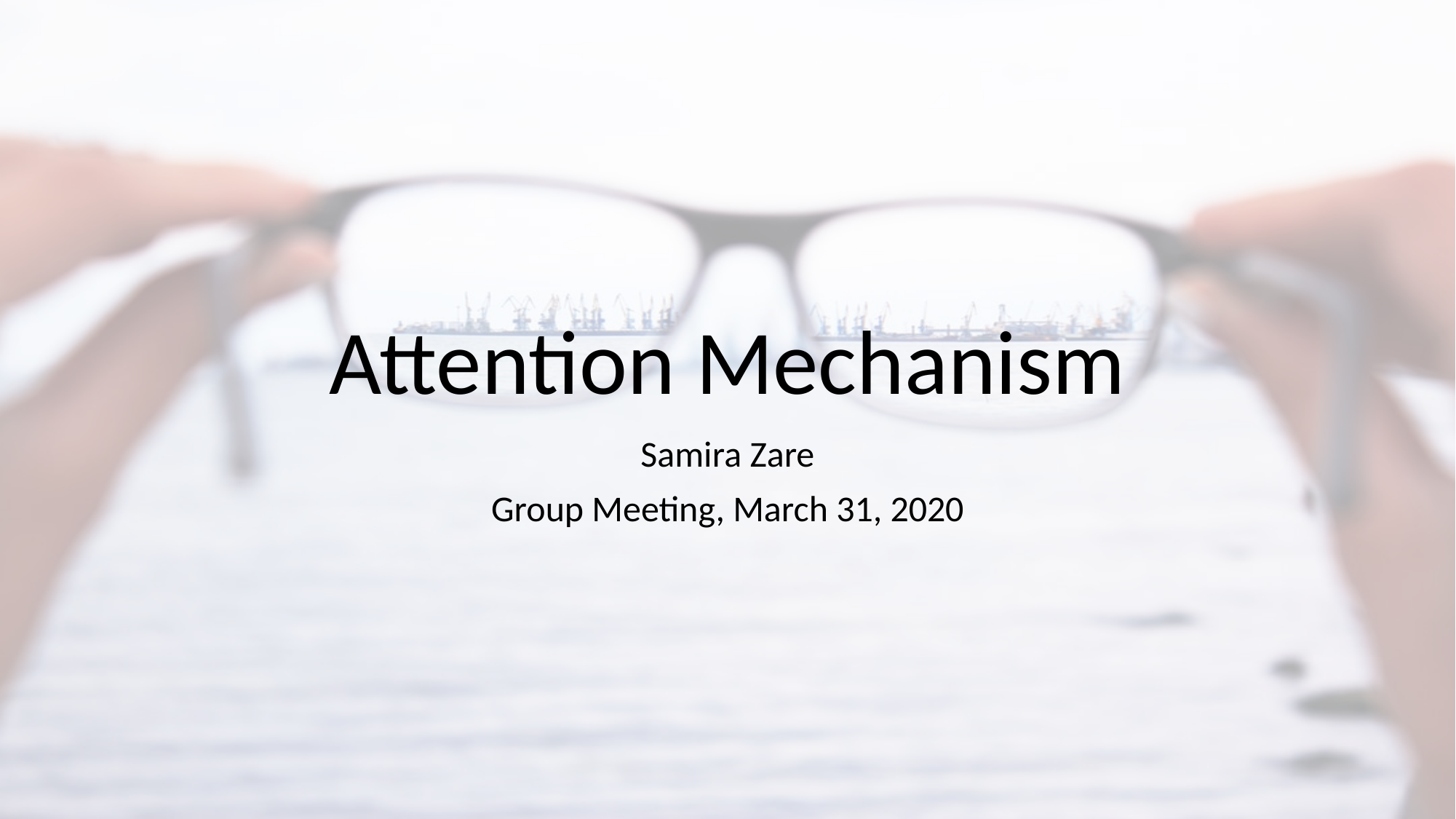

# Attention Mechanism
Samira Zare
Group Meeting, March 31, 2020